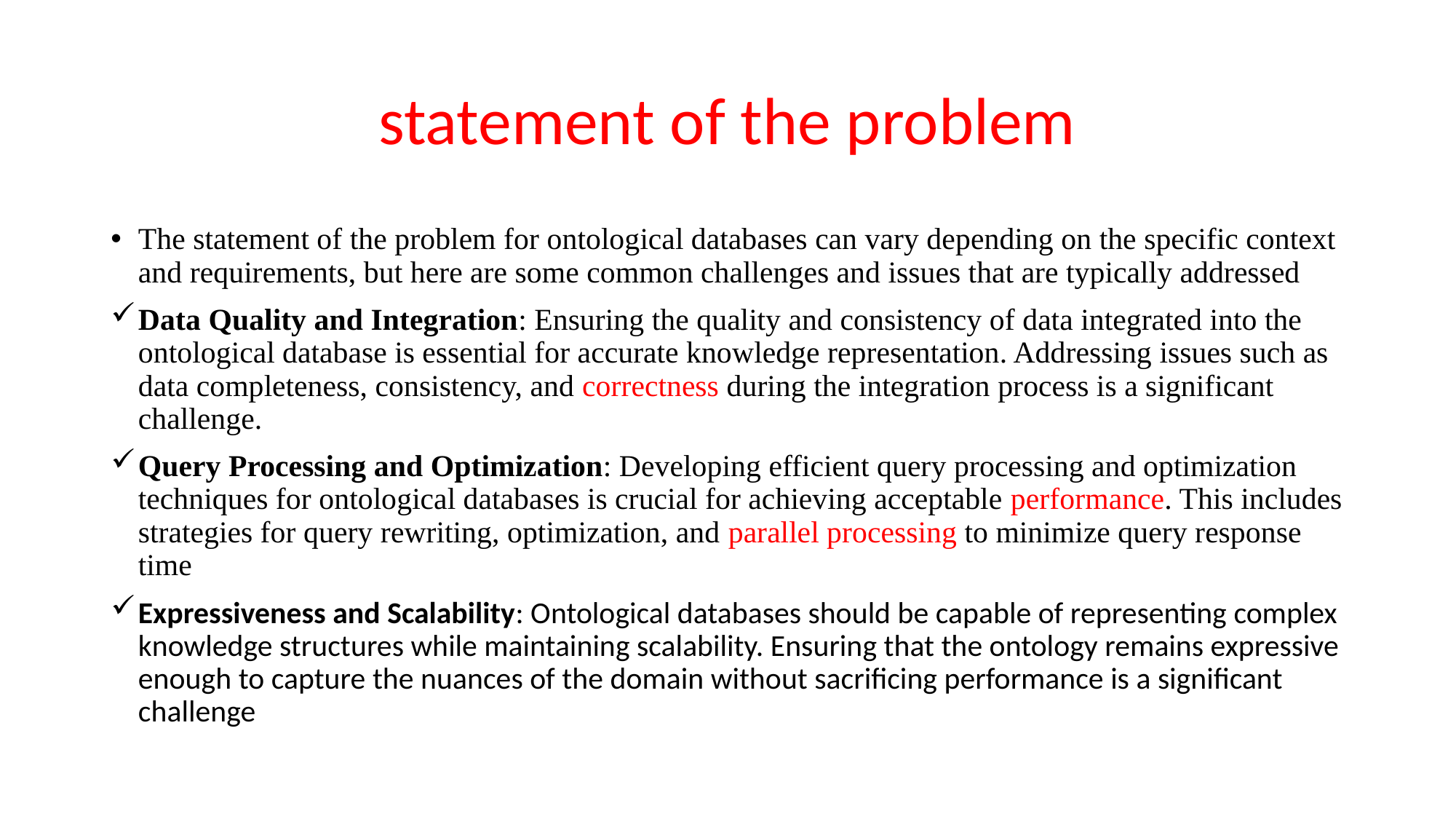

# statement of the problem
The statement of the problem for ontological databases can vary depending on the specific context and requirements, but here are some common challenges and issues that are typically addressed
Data Quality and Integration: Ensuring the quality and consistency of data integrated into the ontological database is essential for accurate knowledge representation. Addressing issues such as data completeness, consistency, and correctness during the integration process is a significant challenge.
Query Processing and Optimization: Developing efficient query processing and optimization techniques for ontological databases is crucial for achieving acceptable performance. This includes strategies for query rewriting, optimization, and parallel processing to minimize query response time
Expressiveness and Scalability: Ontological databases should be capable of representing complex knowledge structures while maintaining scalability. Ensuring that the ontology remains expressive enough to capture the nuances of the domain without sacrificing performance is a significant challenge